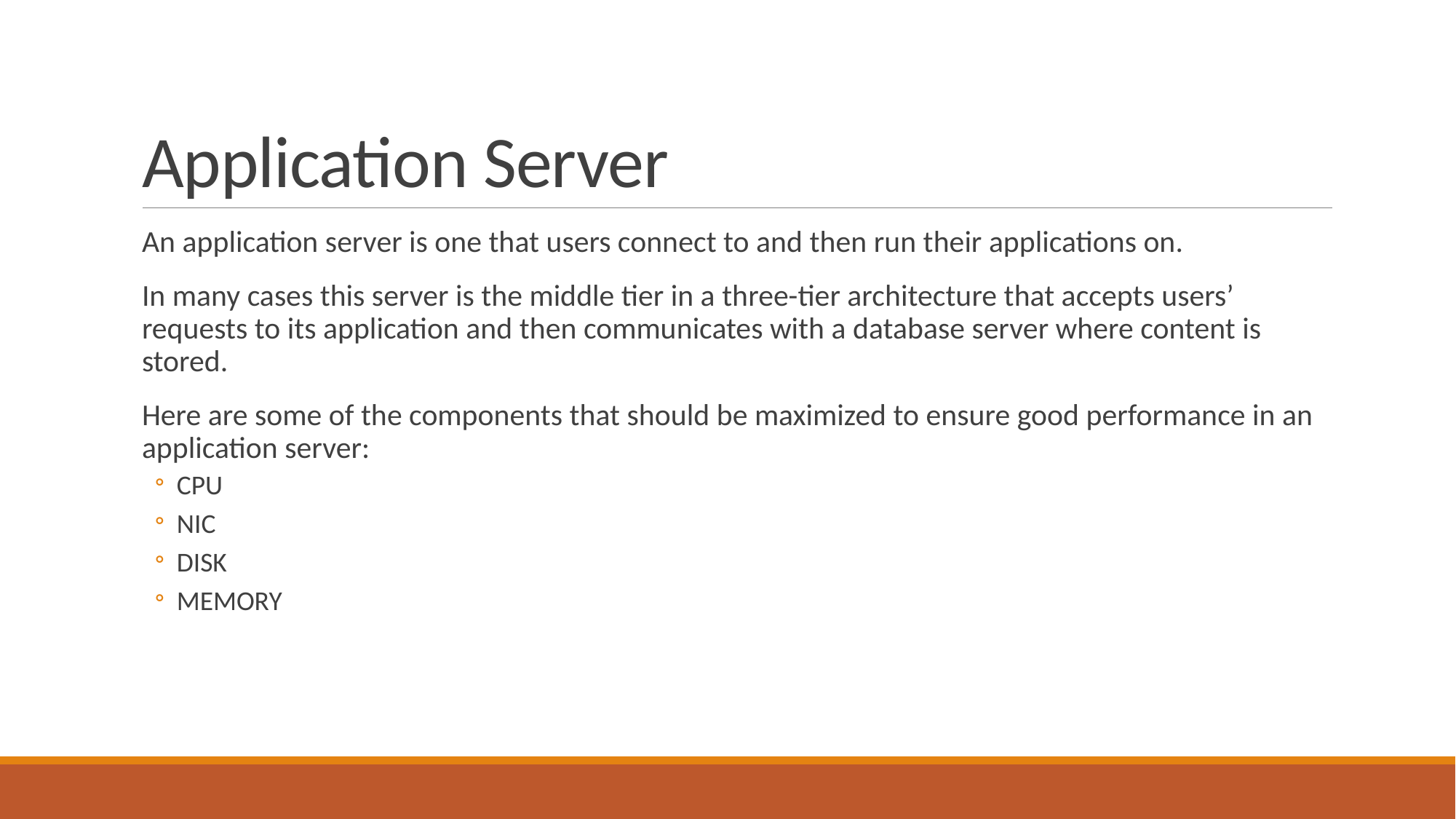

# Application Server
An application server is one that users connect to and then run their applications on.
In many cases this server is the middle tier in a three-tier architecture that accepts users’ requests to its application and then communicates with a database server where content is stored.
Here are some of the components that should be maximized to ensure good performance in an application server:
CPU
NIC
DISK
MEMORY